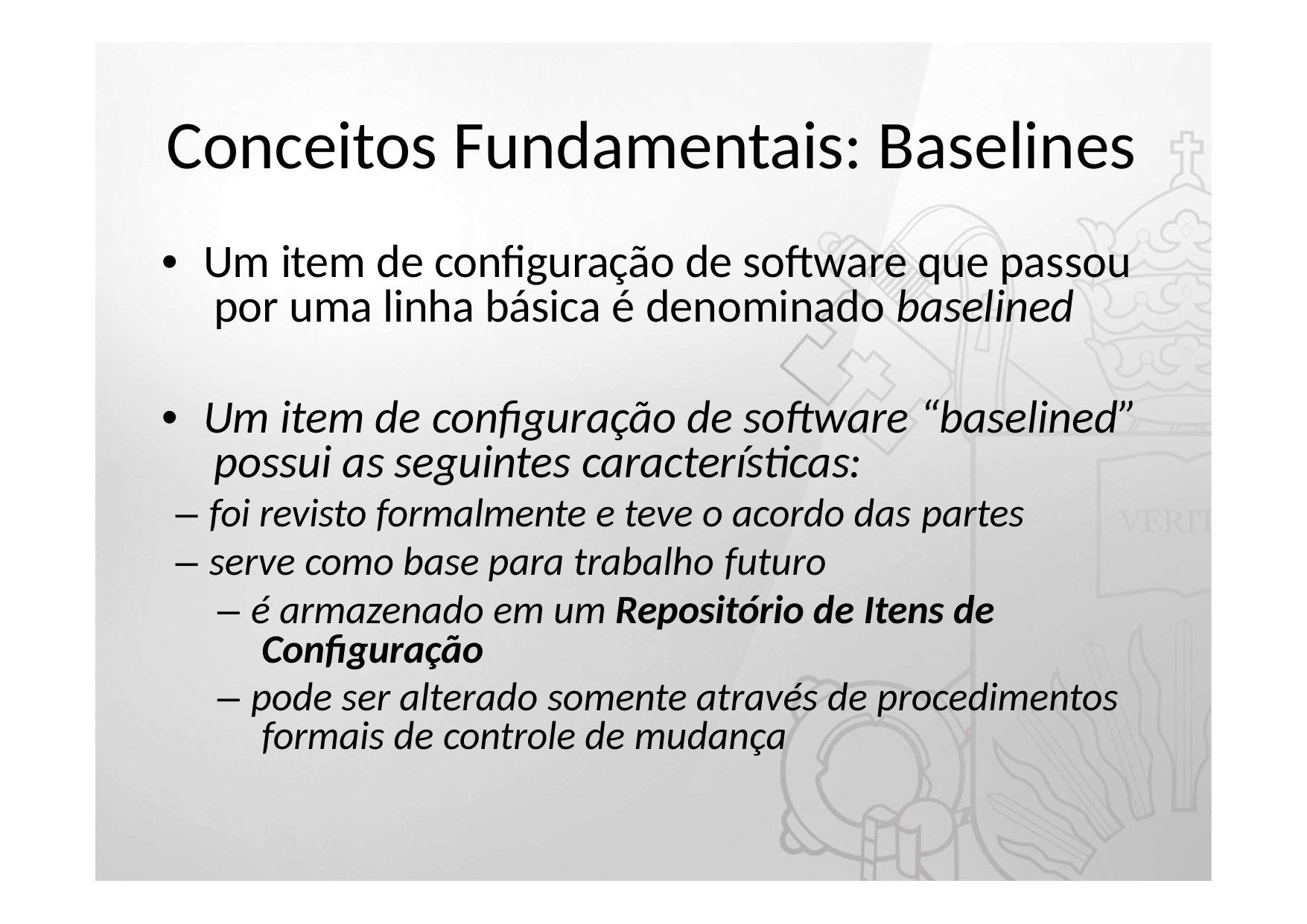

# Conceitos Fundamentais: Baselines
•	Um item de configuração de software que passou  por uma linha básica é denominado baselined

•	Um item de configuração de software “baselined”  possui as seguintes características:
– foi revisto formalmente e teve o acordo das partes
– serve como base para trabalho futuro
– é armazenado em um Repositório de Itens de  Configuração
– pode ser alterado somente através de procedimentos  formais de controle de mudança